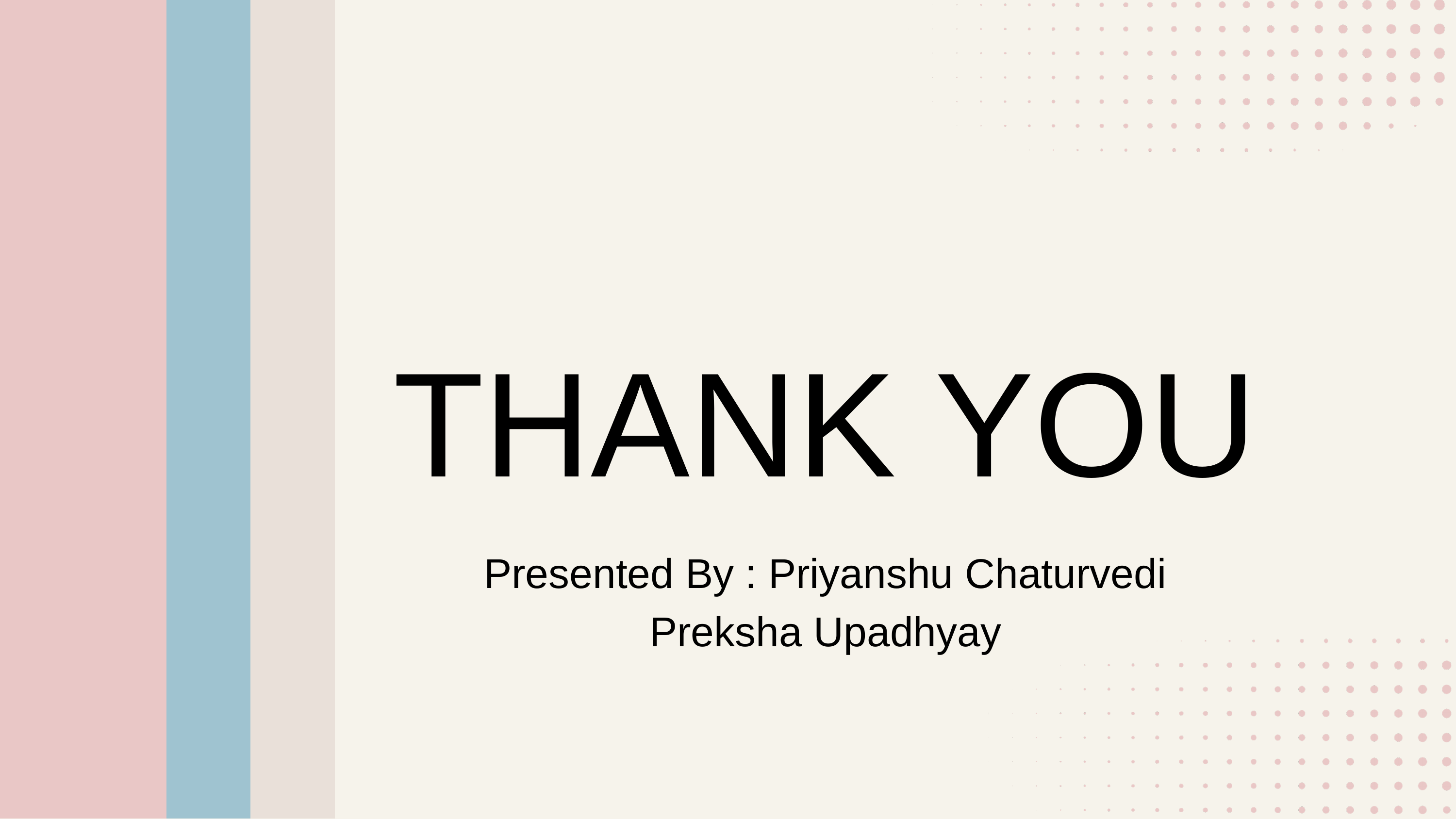

THANK YOU
Presented By : Priyanshu Chaturvedi
Preksha Upadhyay